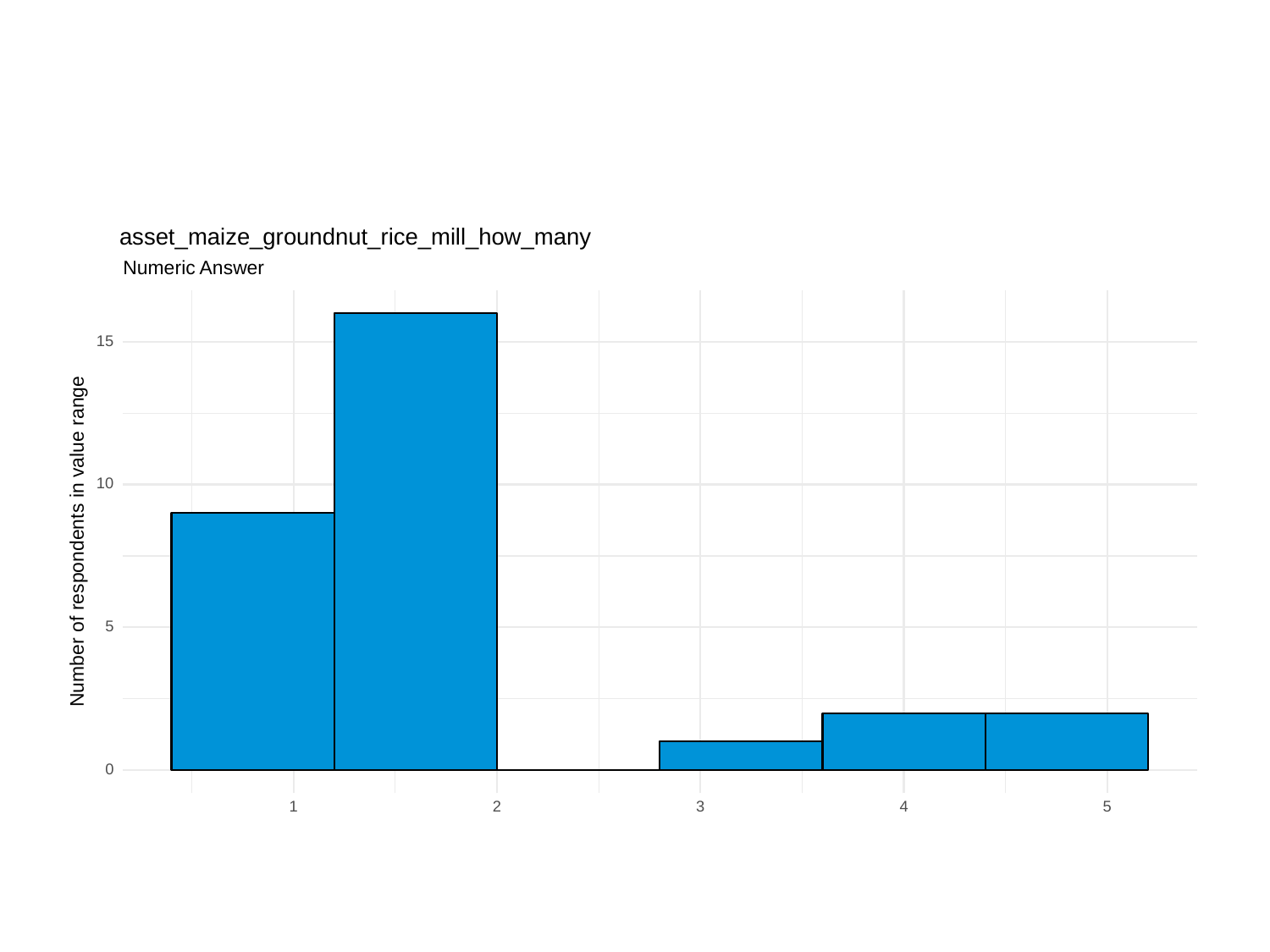

asset_maize_groundnut_rice_mill_how_many
Numeric Answer

15

10

Number of respondents in value range

5

0

3
1
2
5
4